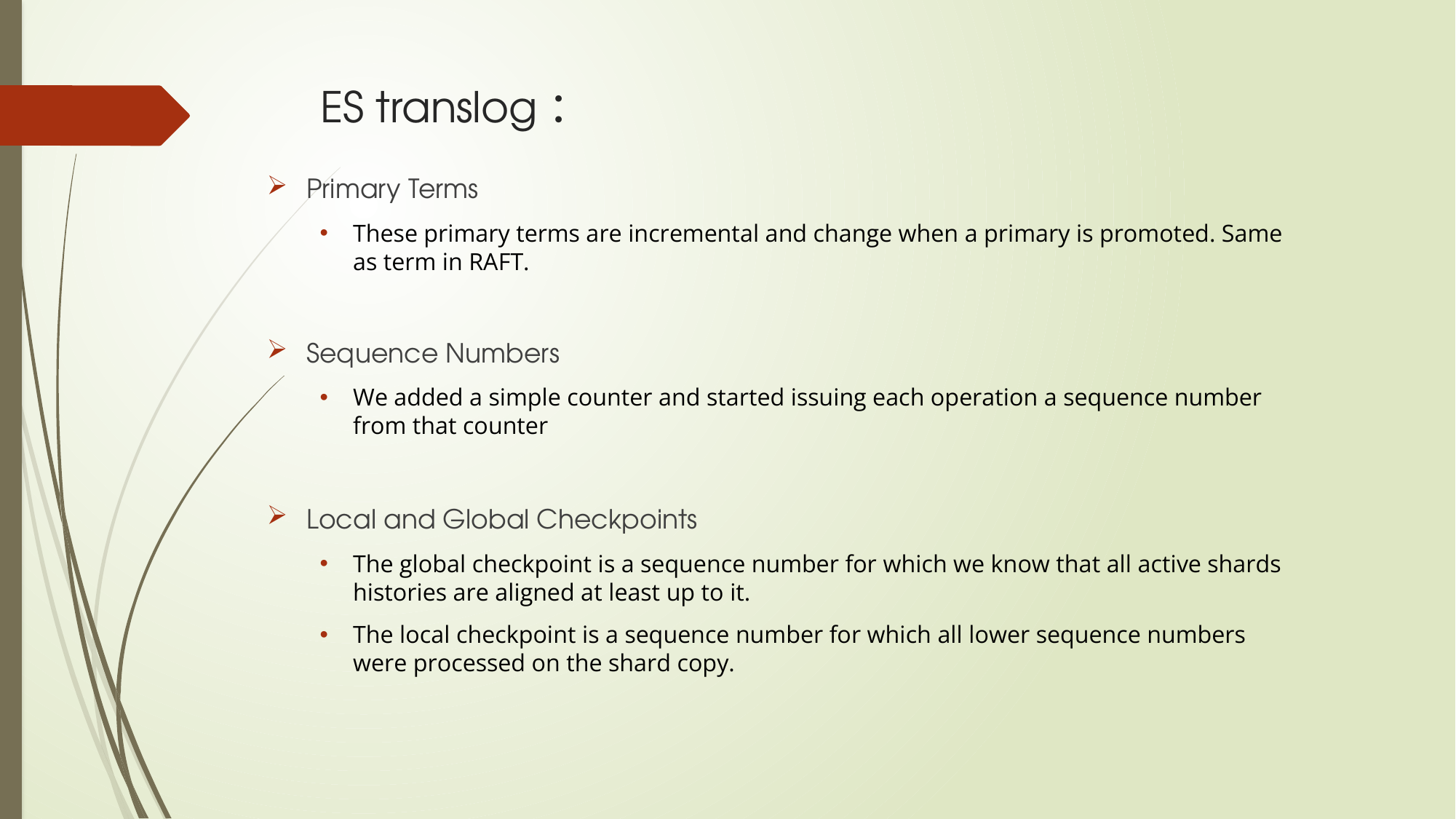

# ES translog：
Primary Terms
These primary terms are incremental and change when a primary is promoted. Same as term in RAFT.

Sequence Numbers
We added a simple counter and started issuing each operation a sequence number from that counter

Local and Global Checkpoints
The global checkpoint is a sequence number for which we know that all active shards histories are aligned at least up to it.
The local checkpoint is a sequence number for which all lower sequence numbers were processed on the shard copy.